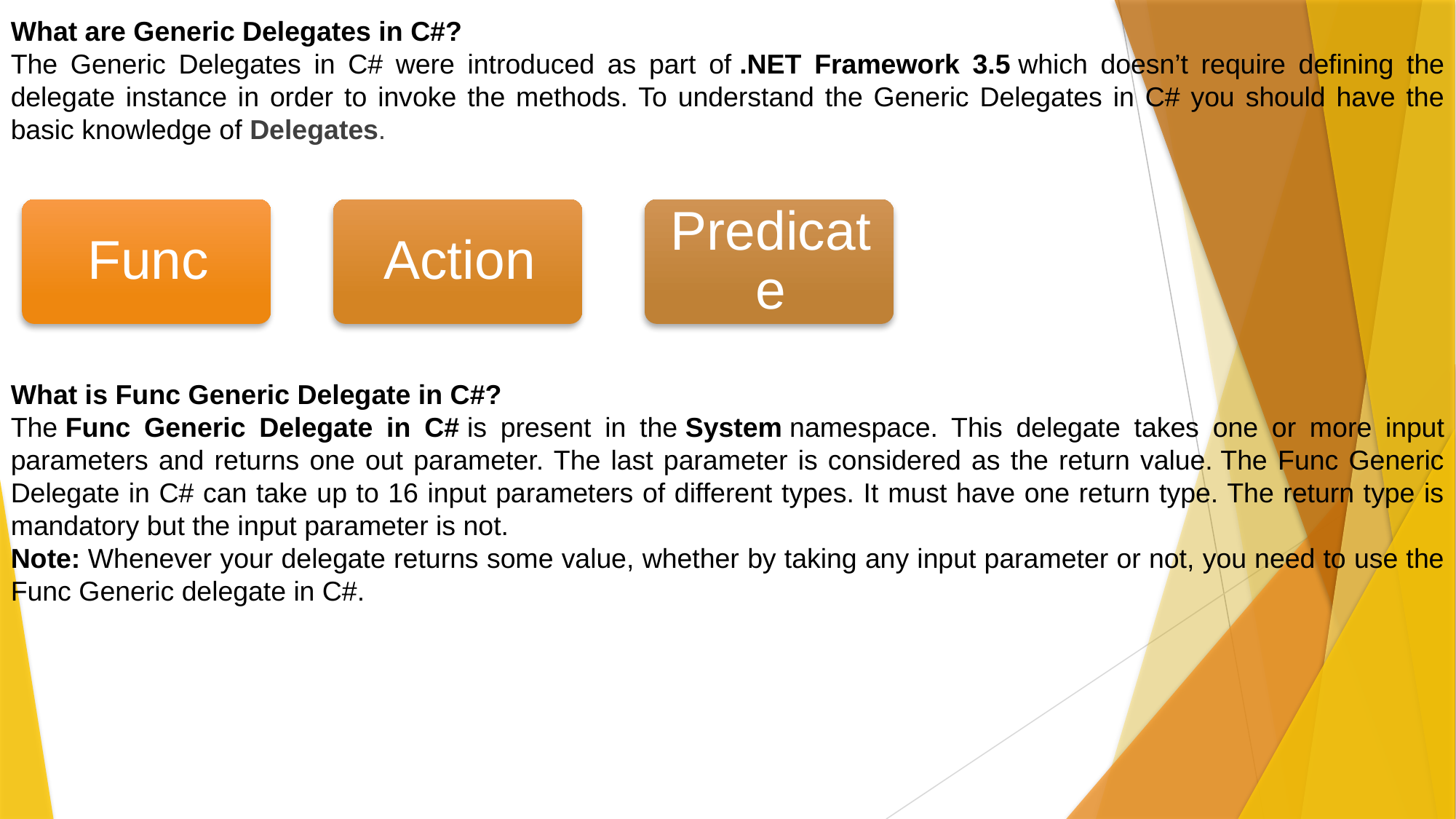

What are Generic Delegates in C#?
The Generic Delegates in C# were introduced as part of .NET Framework 3.5 which doesn’t require defining the delegate instance in order to invoke the methods. To understand the Generic Delegates in C# you should have the basic knowledge of Delegates.
Func
Action
Predicate
What is Func Generic Delegate in C#?
The Func Generic Delegate in C# is present in the System namespace. This delegate takes one or more input parameters and returns one out parameter. The last parameter is considered as the return value. The Func Generic Delegate in C# can take up to 16 input parameters of different types. It must have one return type. The return type is mandatory but the input parameter is not.
Note: Whenever your delegate returns some value, whether by taking any input parameter or not, you need to use the Func Generic delegate in C#.